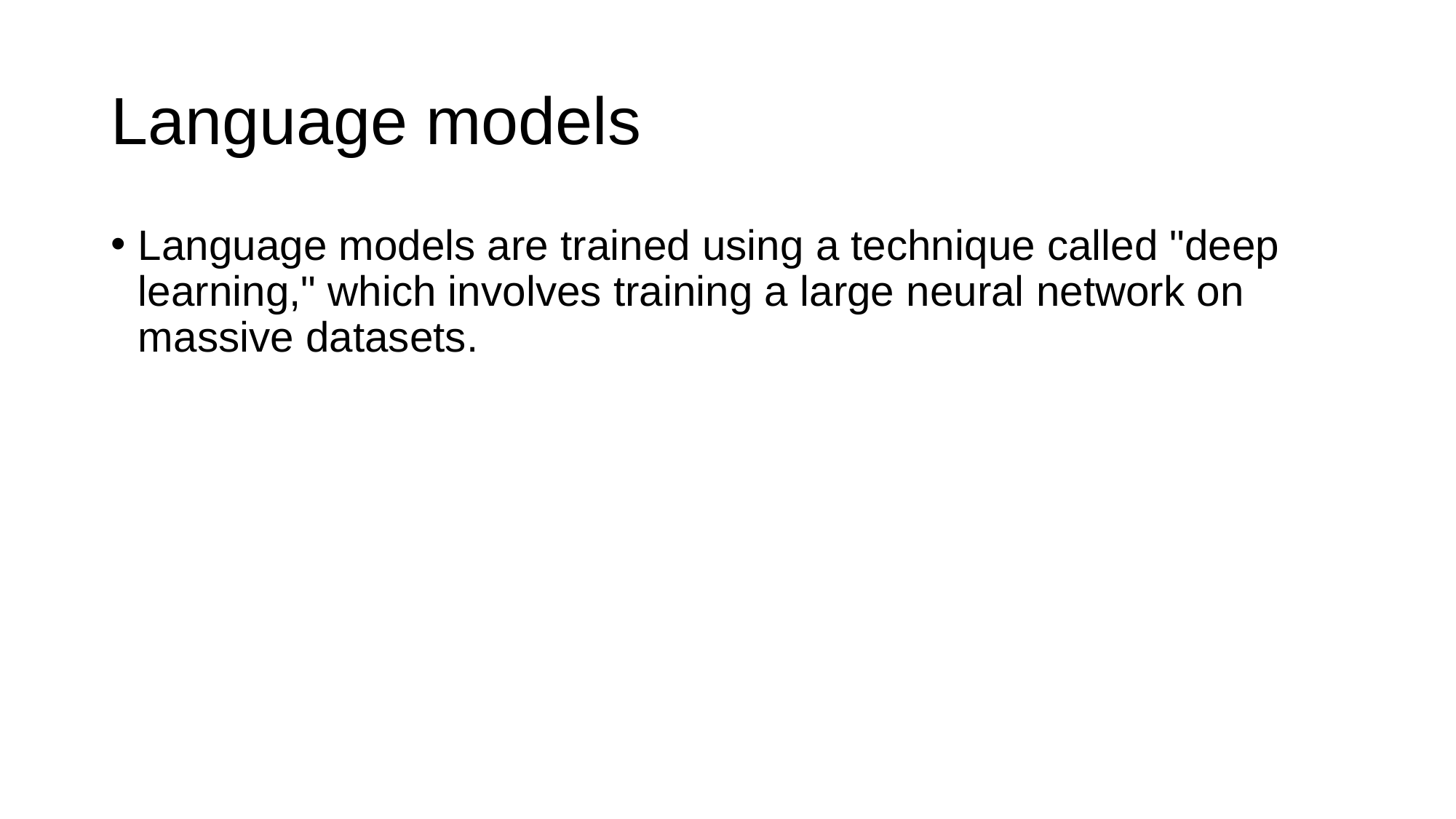

# Language models
Language models are trained using a technique called "deep learning," which involves training a large neural network on massive datasets.